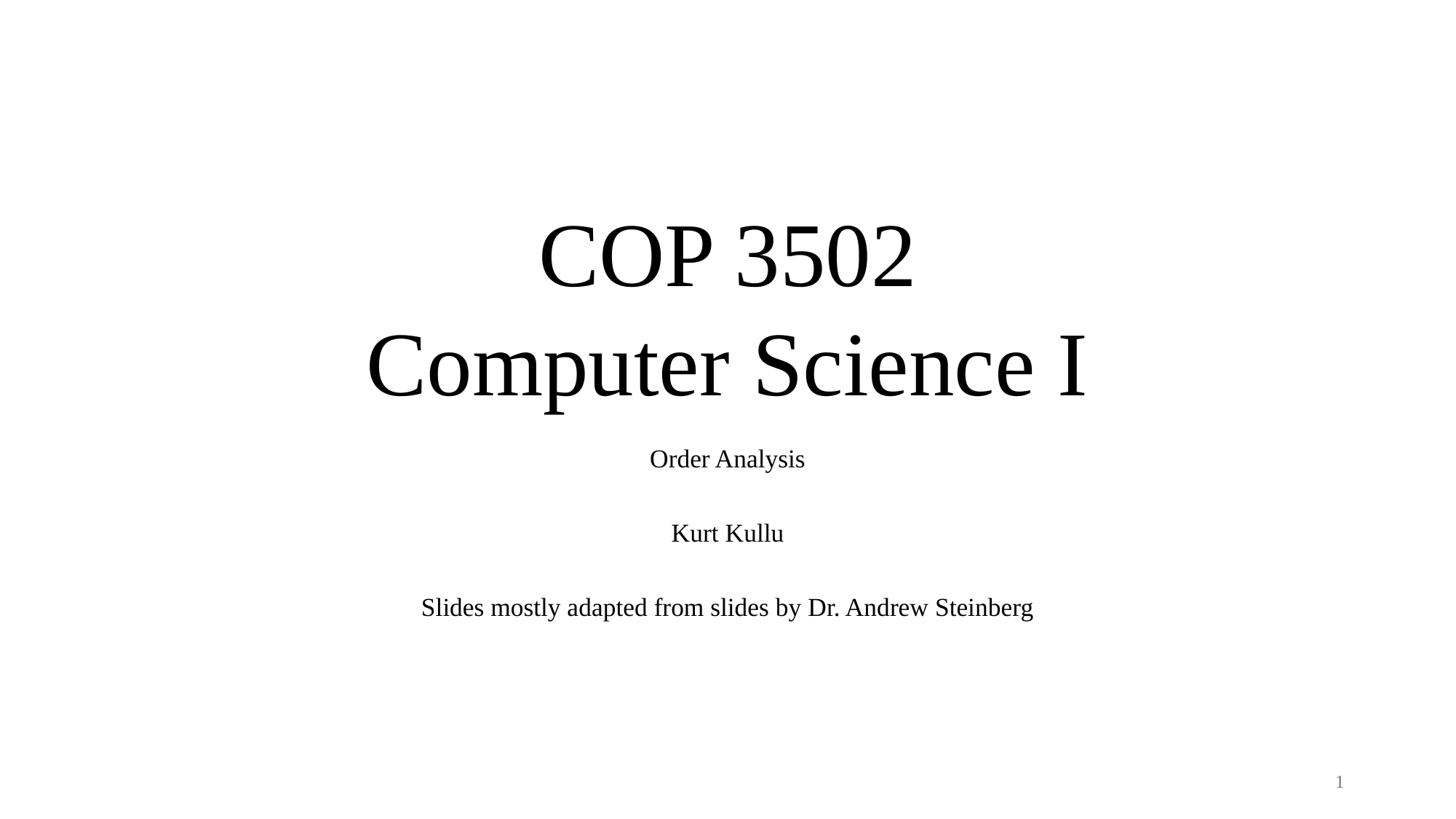

# COP 3502 Computer Science I
Order Analysis

Kurt Kullu

Slides mostly adapted from slides by Dr. Andrew Steinberg
1